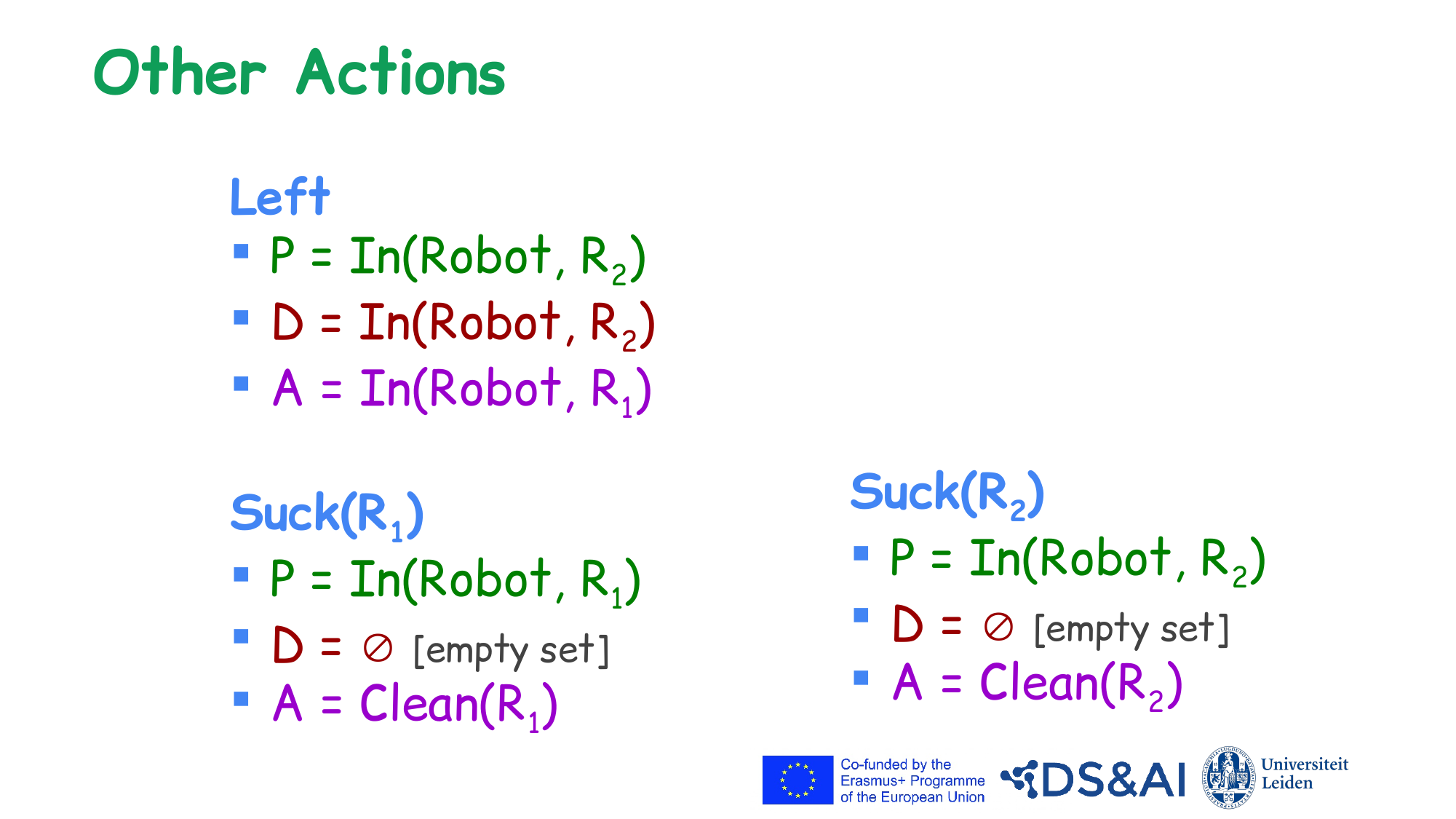

# Other Actions
Left
 P = In(Robot, R2)
 D = In(Robot, R2)
 A = In(Robot, R1)

Suck(R1)
 P = In(Robot, R1)
 D = ∅ [empty set]
 A = Clean(R1)
Suck(R2)
 P = In(Robot, R2)
 D = ∅ [empty set]
 A = Clean(R2)